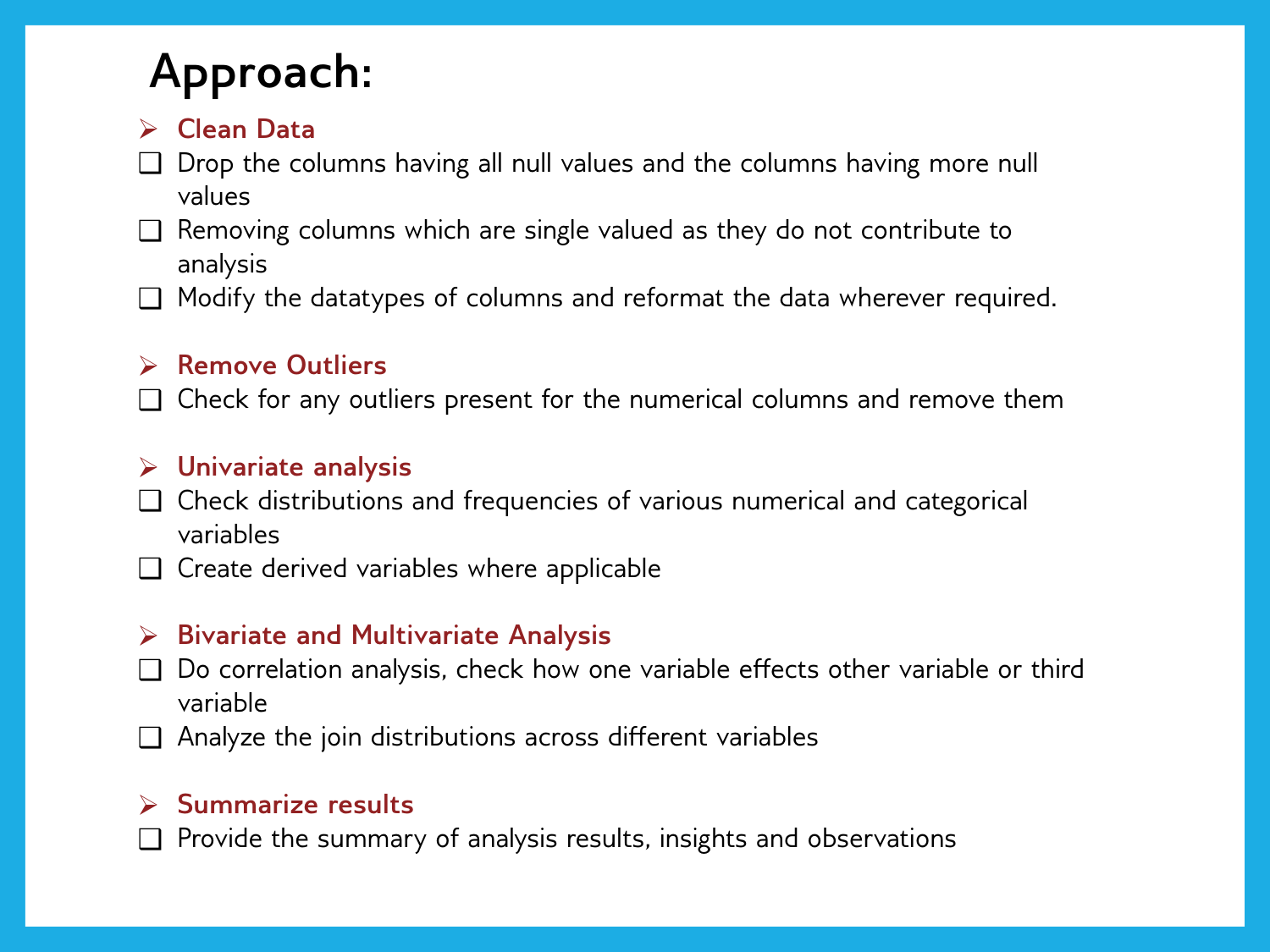

Approach:
Clean Data
Drop the columns having all null values and the columns having more null values
Removing columns which are single valued as they do not contribute to analysis
Modify the datatypes of columns and reformat the data wherever required.

Remove Outliers
Check for any outliers present for the numerical columns and remove them

Univariate analysis
Check distributions and frequencies of various numerical and categorical variables
Create derived variables where applicable

Bivariate and Multivariate Analysis
Do correlation analysis, check how one variable effects other variable or third variable
Analyze the join distributions across different variables

Summarize results
Provide the summary of analysis results, insights and observations